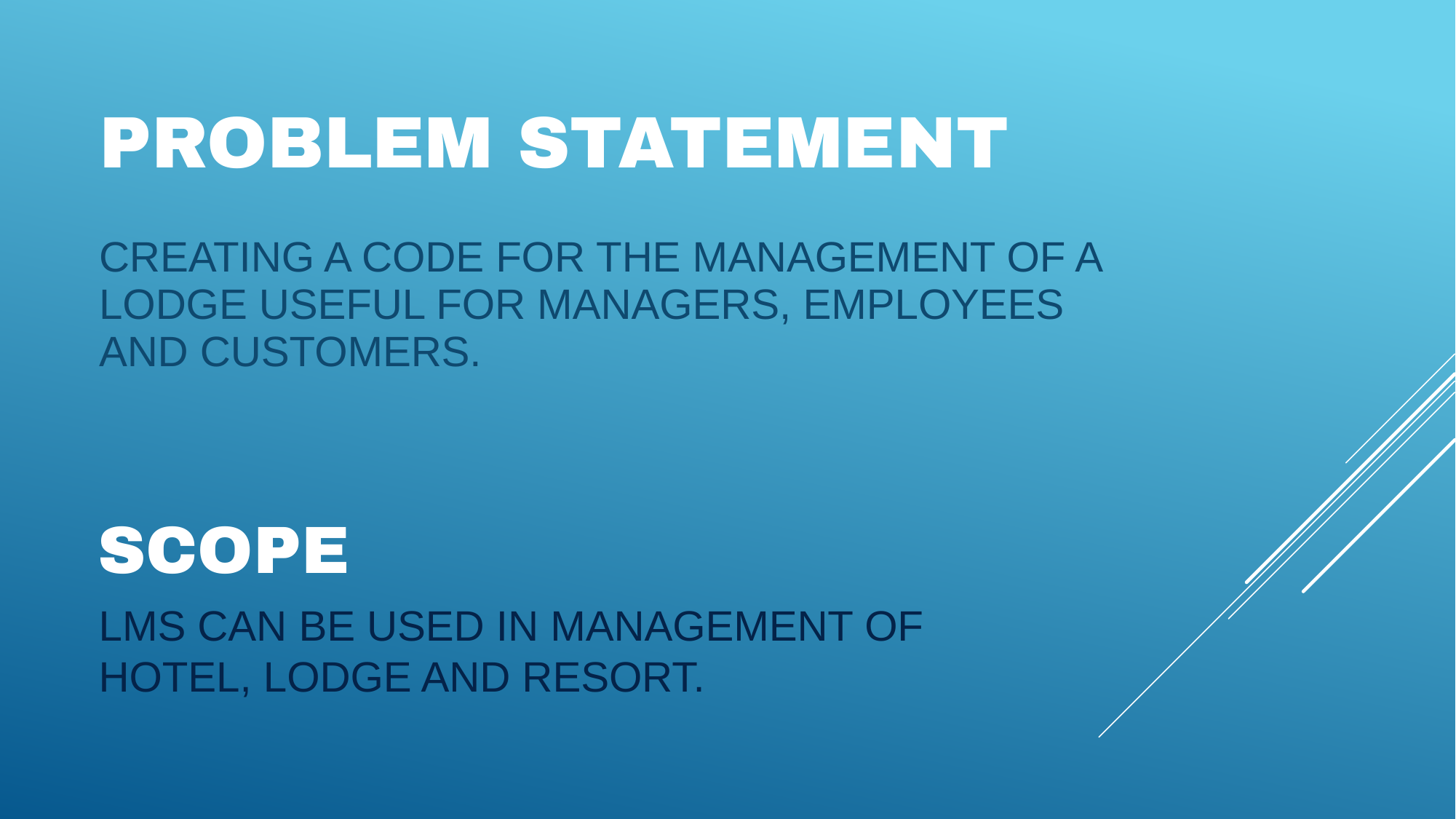

# PROBLEM STATEMENT
CREATING A CODE FOR THE MANAGEMENT OF A LODGE USEFUL FOR MANAGERS, EMPLOYEES AND CUSTOMERS.
SCOPE
LMS CAN BE USED IN MANAGEMENT OF HOTEL, LODGE AND RESORT.